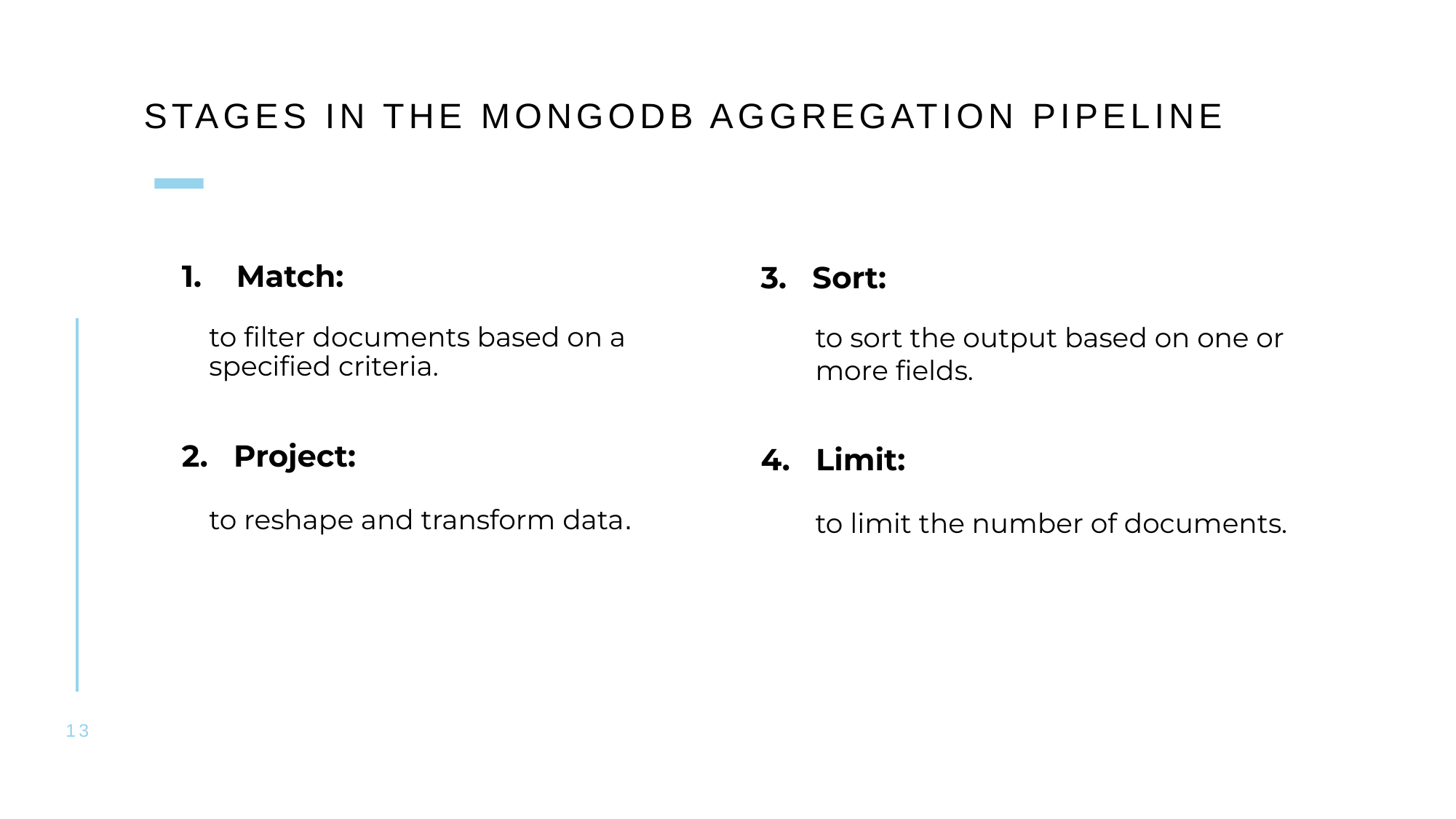

# stages in the MongoDB aggregation pipeline
3.   Sort:

to sort the output based on one or more fields.

4.   Limit:

to limit the number of documents.

Match:

to filter documents based on a specified criteria.

2.   Project:

to reshape and transform data.

13